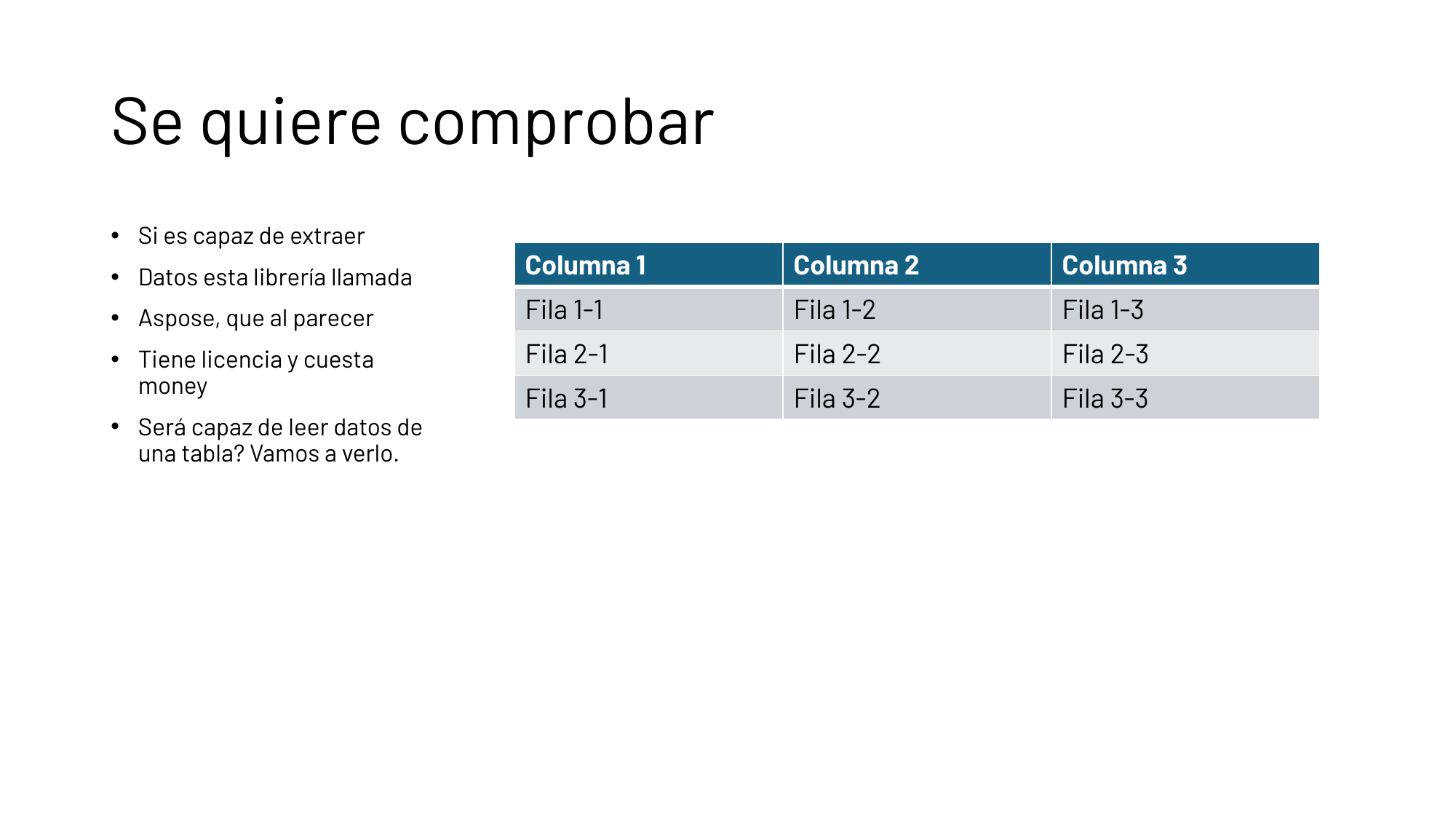

# Se quiere comprobar
Si es capaz de extraer
Datos esta librería llamada
Aspose, que al parecer
Tiene licencia y cuesta money
Será capaz de leer datos de una tabla? Vamos a verlo.
| Columna 1 | Columna 2 | Columna 3 |
| --- | --- | --- |
| Fila 1-1 | Fila 1-2 | Fila 1-3 |
| Fila 2-1 | Fila 2-2 | Fila 2-3 |
| Fila 3-1 | Fila 3-2 | Fila 3-3 |